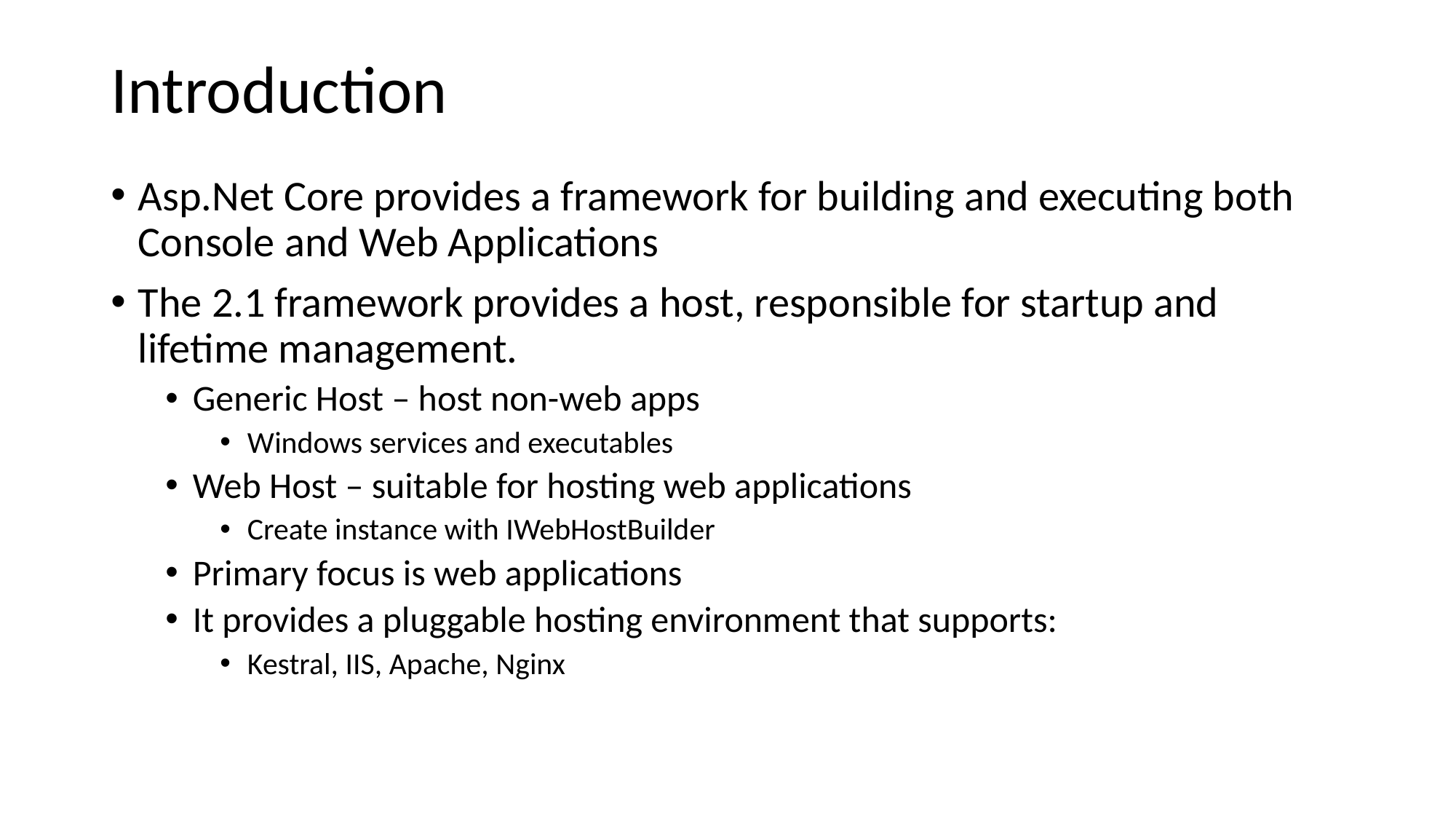

# Introduction
Asp.Net Core provides a framework for building and executing both Console and Web Applications
The 2.1 framework provides a host, responsible for startup and lifetime management.
Generic Host – host non-web apps
Windows services and executables
Web Host – suitable for hosting web applications
Create instance with IWebHostBuilder
Primary focus is web applications
It provides a pluggable hosting environment that supports:
Kestral, IIS, Apache, Nginx